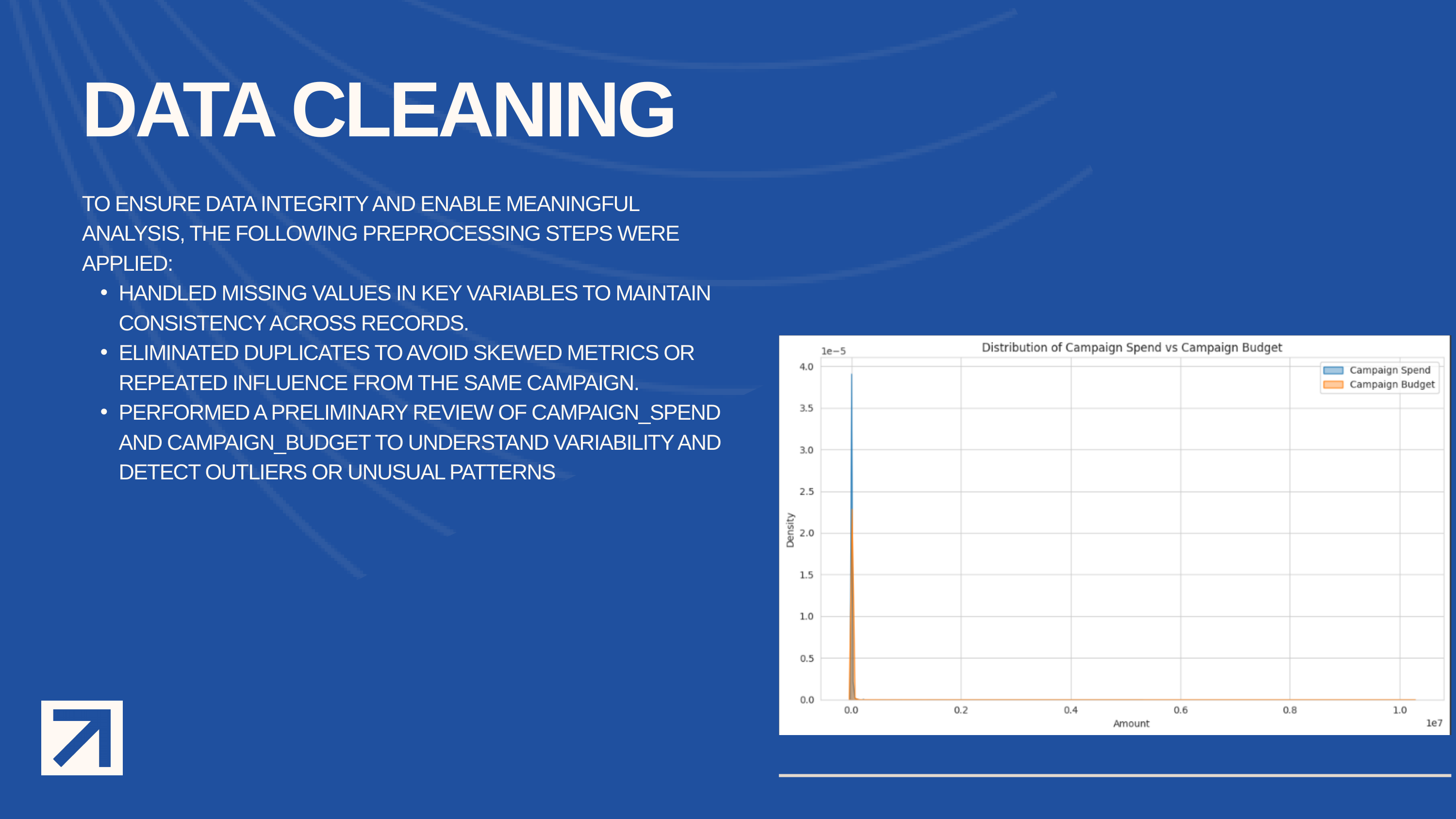

DATA CLEANING
TO ENSURE DATA INTEGRITY AND ENABLE MEANINGFUL ANALYSIS, THE FOLLOWING PREPROCESSING STEPS WERE APPLIED:
HANDLED MISSING VALUES IN KEY VARIABLES TO MAINTAIN CONSISTENCY ACROSS RECORDS.
ELIMINATED DUPLICATES TO AVOID SKEWED METRICS OR REPEATED INFLUENCE FROM THE SAME CAMPAIGN.
PERFORMED A PRELIMINARY REVIEW OF CAMPAIGN_SPEND AND CAMPAIGN_BUDGET TO UNDERSTAND VARIABILITY AND DETECT OUTLIERS OR UNUSUAL PATTERNS